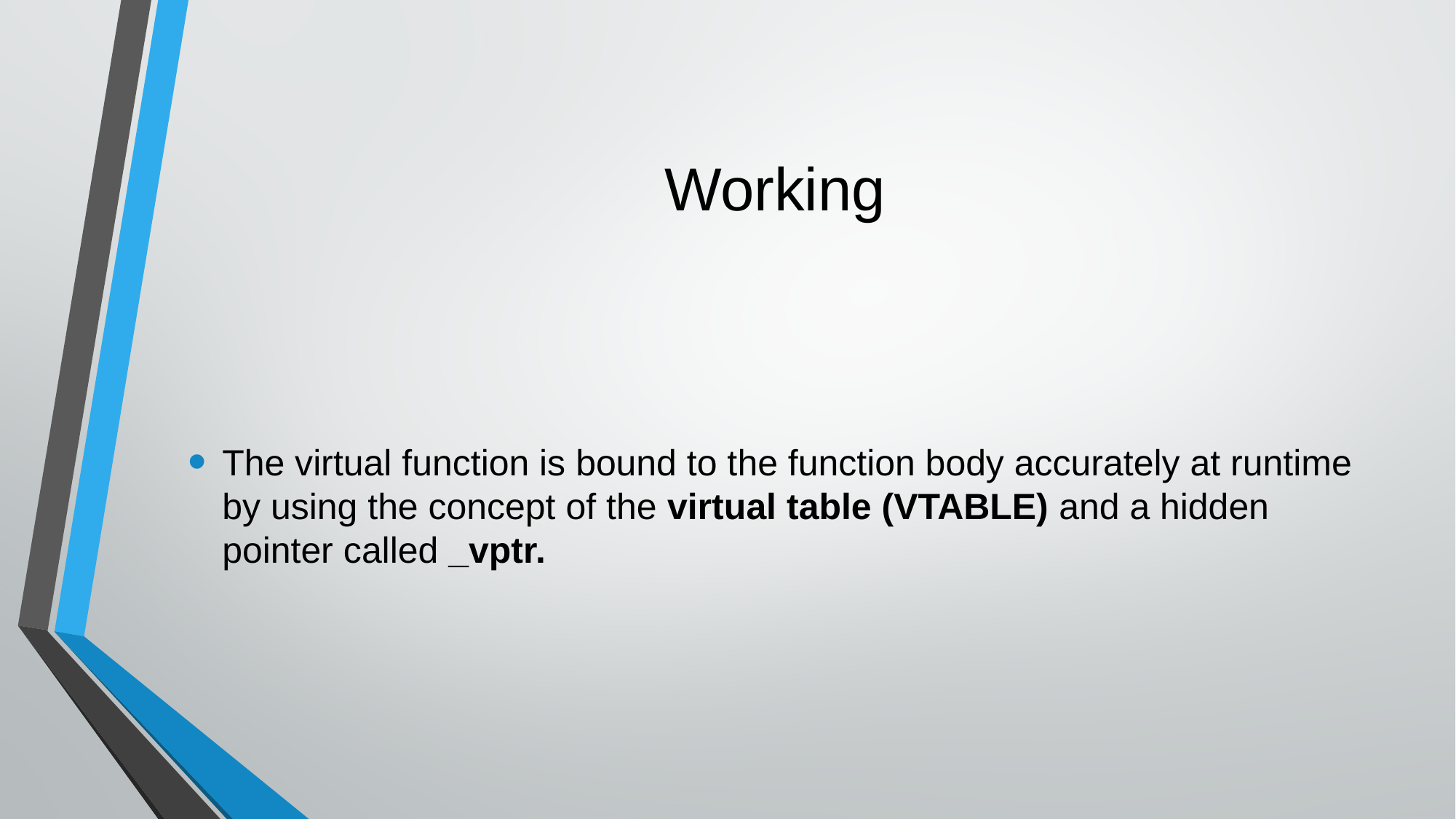

# Working
The virtual function is bound to the function body accurately at runtime by using the concept of the virtual table (VTABLE) and a hidden pointer called _vptr.